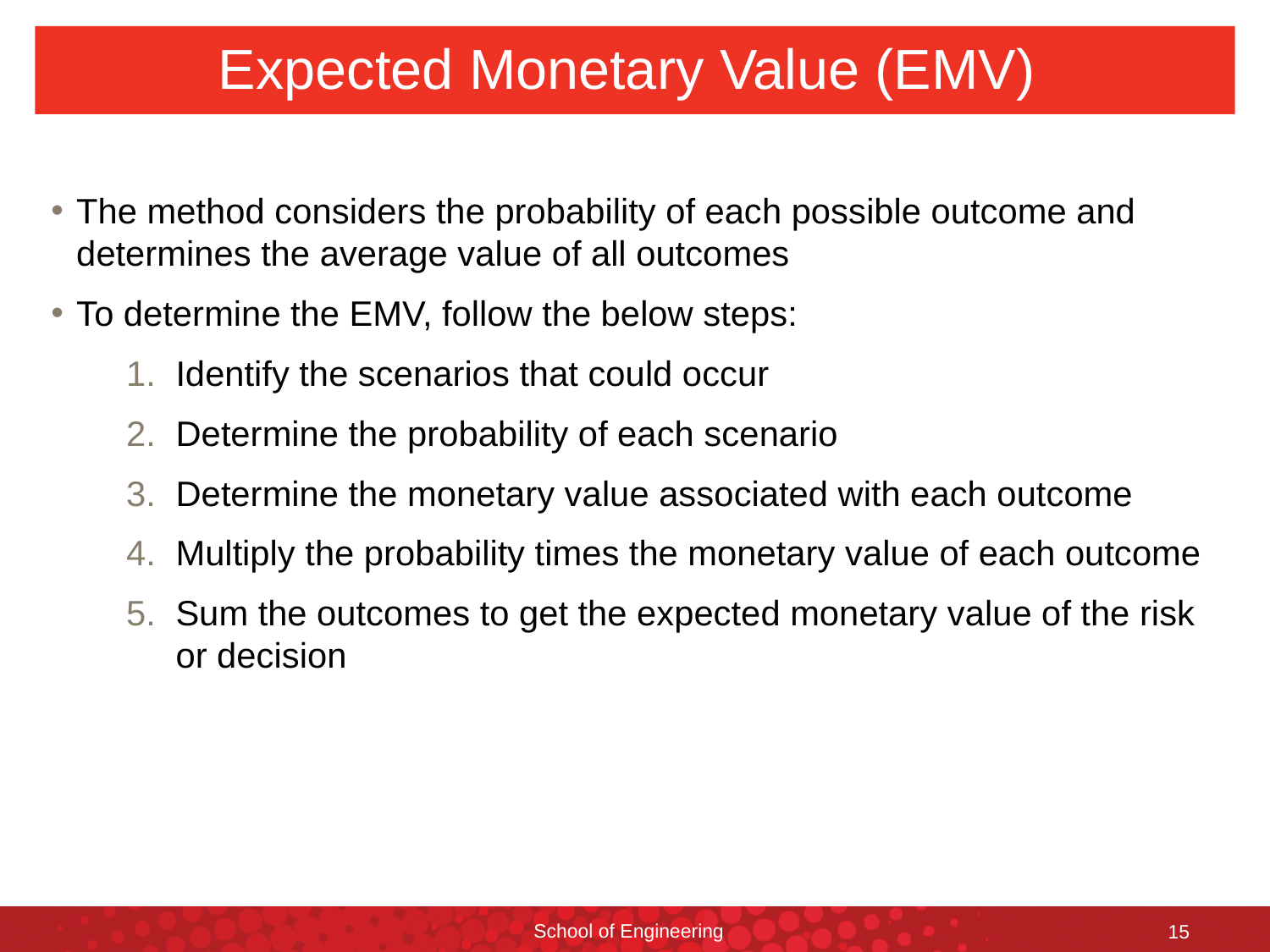

# Expected Monetary Value (EMV)
The method considers the probability of each possible outcome and determines the average value of all outcomes
To determine the EMV, follow the below steps:
Identify the scenarios that could occur
Determine the probability of each scenario
Determine the monetary value associated with each outcome
Multiply the probability times the monetary value of each outcome
Sum the outcomes to get the expected monetary value of the risk or decision
School of Engineering
15